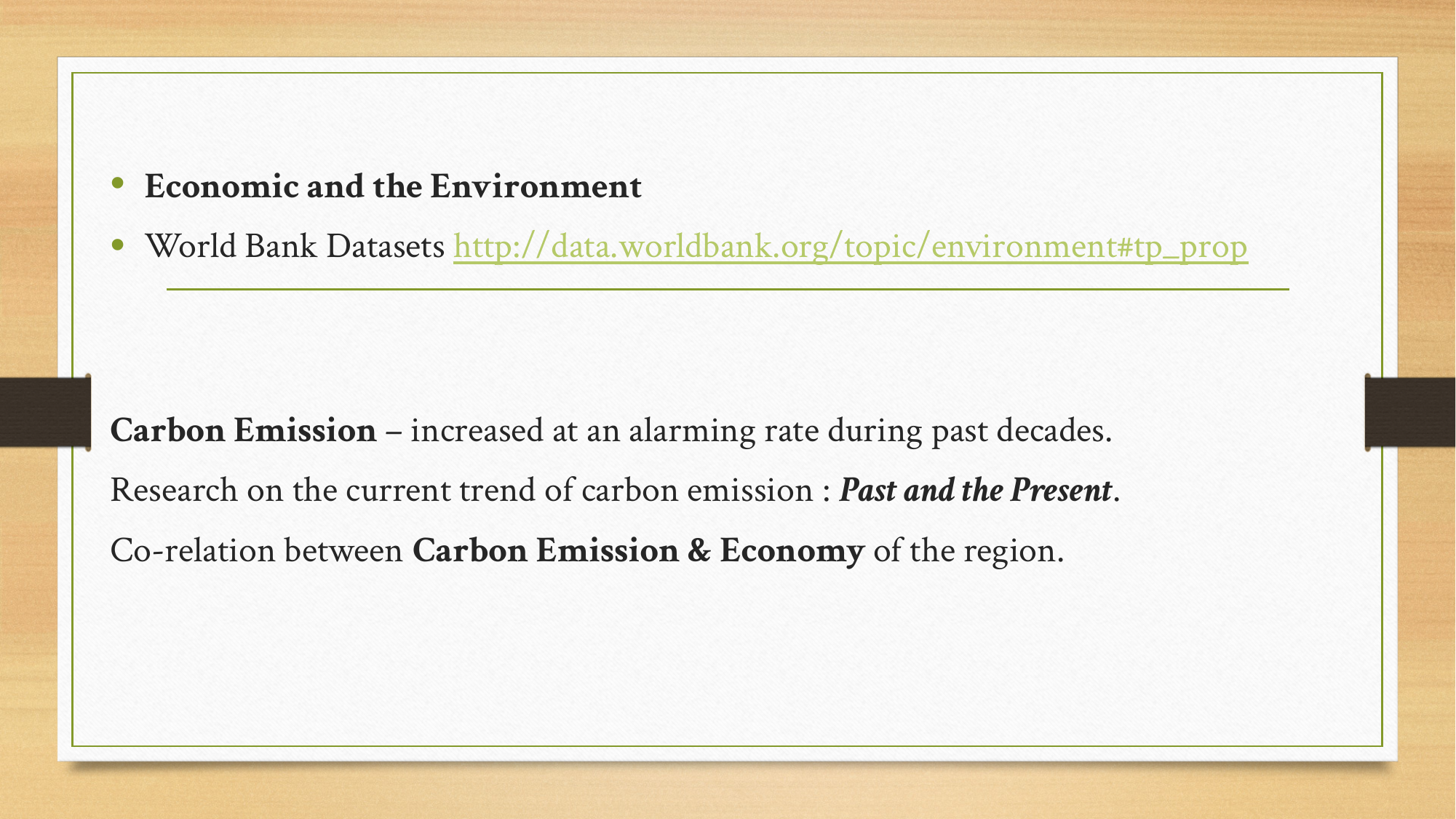

Economic and the Environment
World Bank Datasets http://data.worldbank.org/topic/environment#tp_prop

Carbon Emission – increased at an alarming rate during past decades.
Research on the current trend of carbon emission : Past and the Present.
Co-relation between Carbon Emission & Economy of the region.